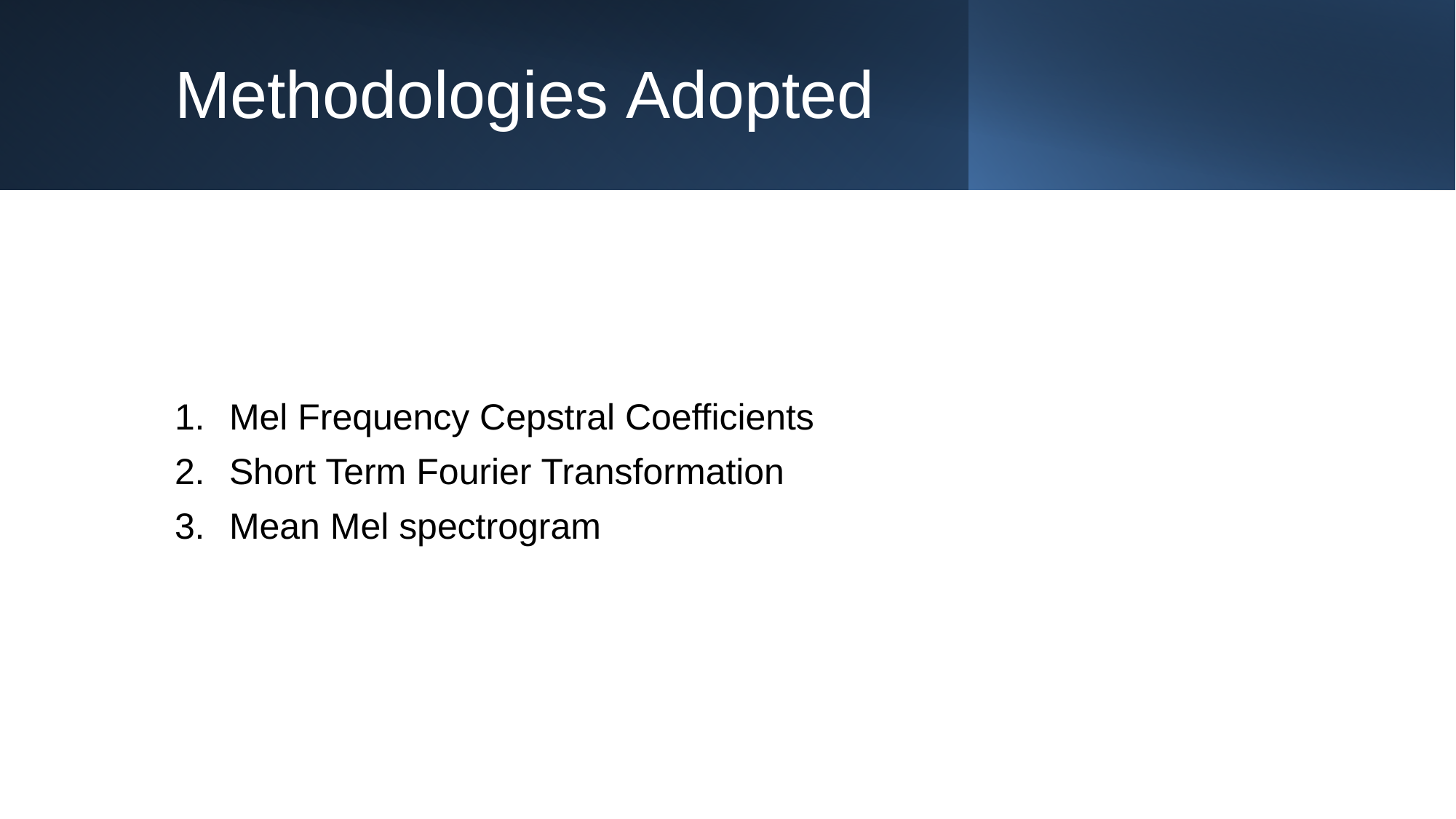

Methodologies Adopted
Mel Frequency Cepstral Coefficients
Short Term Fourier Transformation
Mean Mel spectrogram